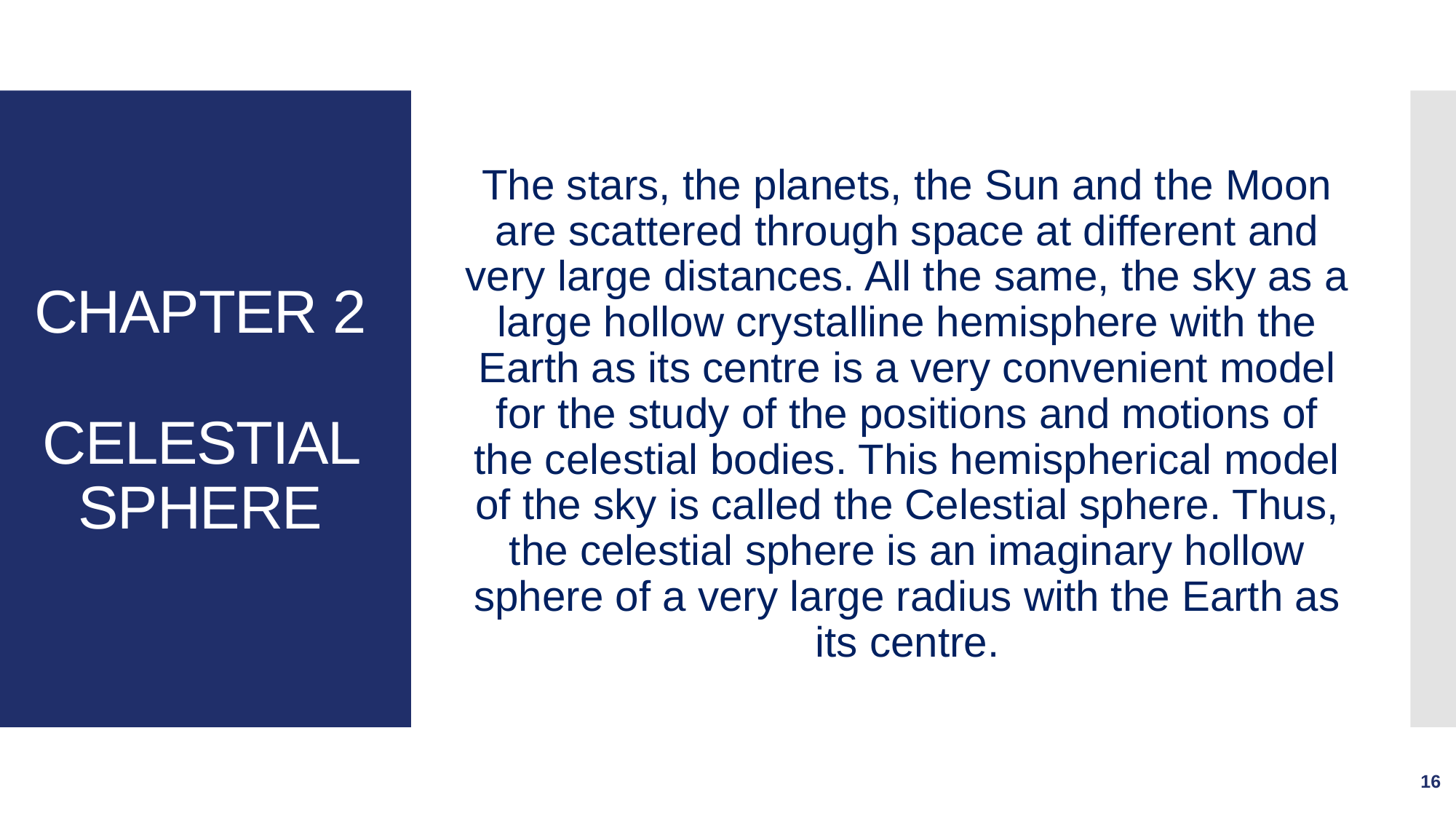

The stars, the planets, the Sun and the Moon are scattered through space at different and very large distances. All the same, the sky as a large hollow crystalline hemisphere with the Earth as its centre is a very convenient model for the study of the positions and motions of the celestial bodies. This hemispherical model of the sky is called the Celestial sphere. Thus, the celestial sphere is an imaginary hollow sphere of a very large radius with the Earth as its centre.
# CHAPTER 2 CELESTIAL SPHERE
16